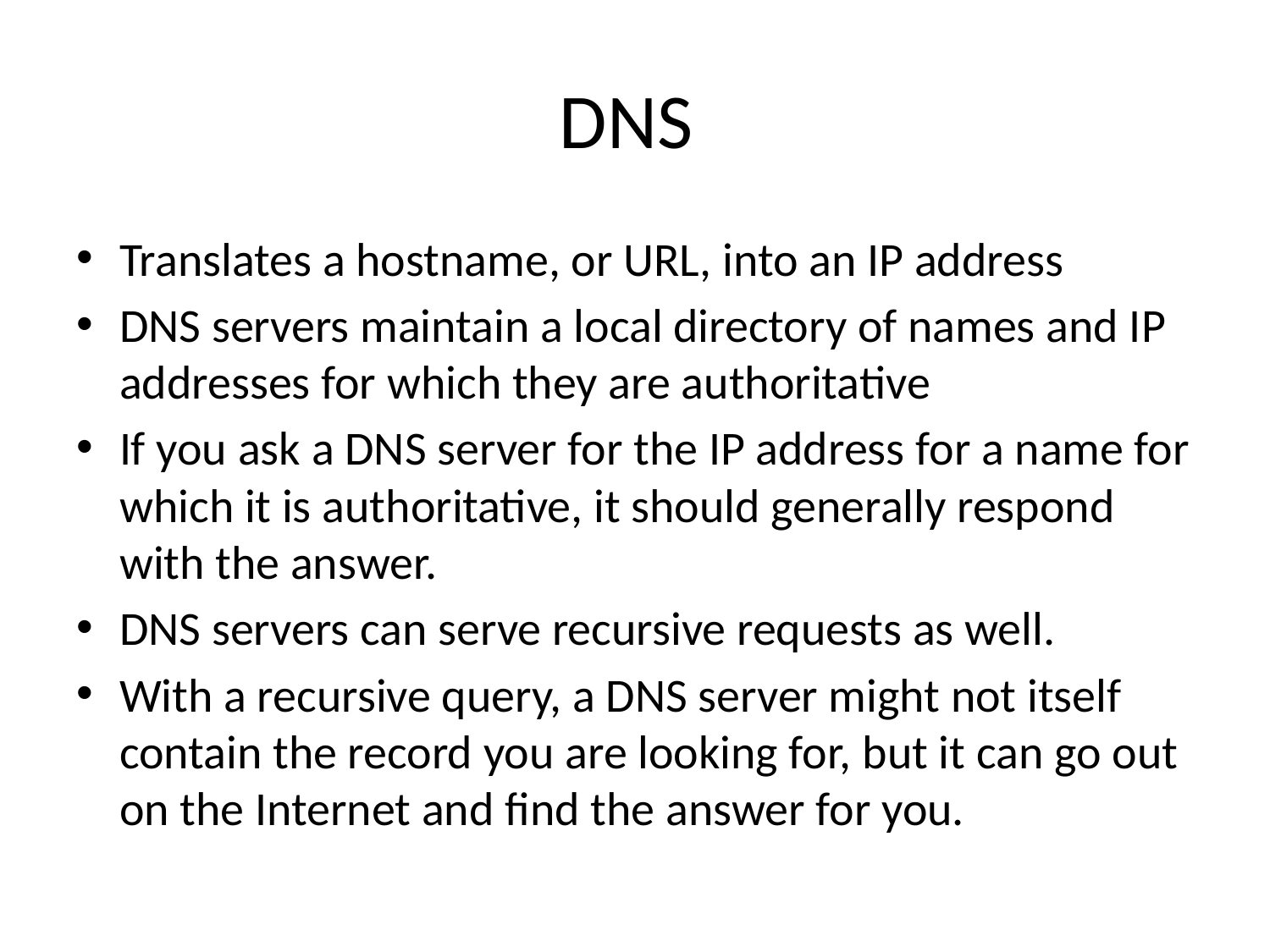

# DNS
Translates a hostname, or URL, into an IP address
DNS servers maintain a local directory of names and IP addresses for which they are authoritative
If you ask a DNS server for the IP address for a name for which it is authoritative, it should generally respond with the answer.
DNS servers can serve recursive requests as well.
With a recursive query, a DNS server might not itself contain the record you are looking for, but it can go out on the Internet and find the answer for you.